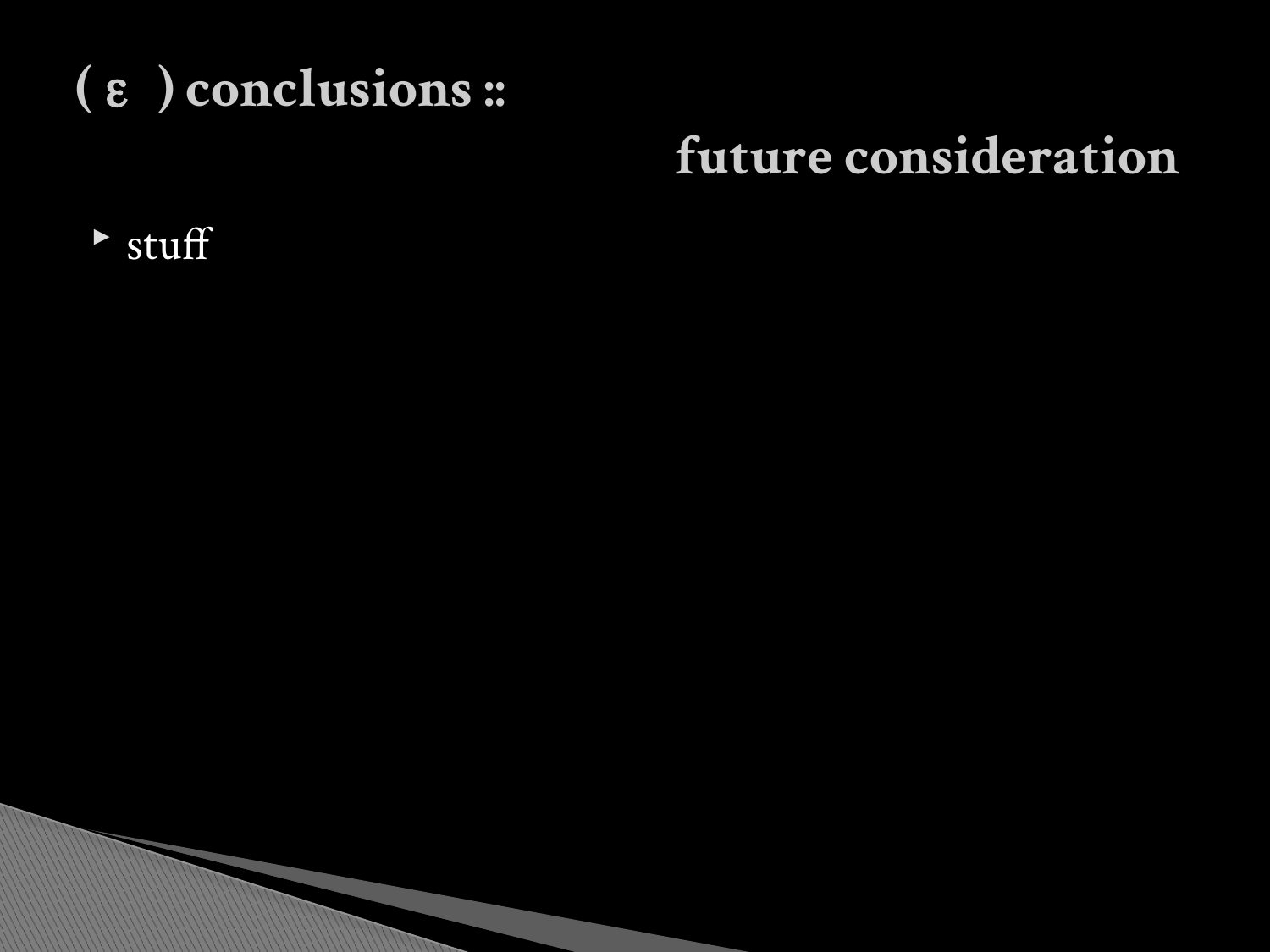

# ( ε ) conclusions :: future consideration
stuff